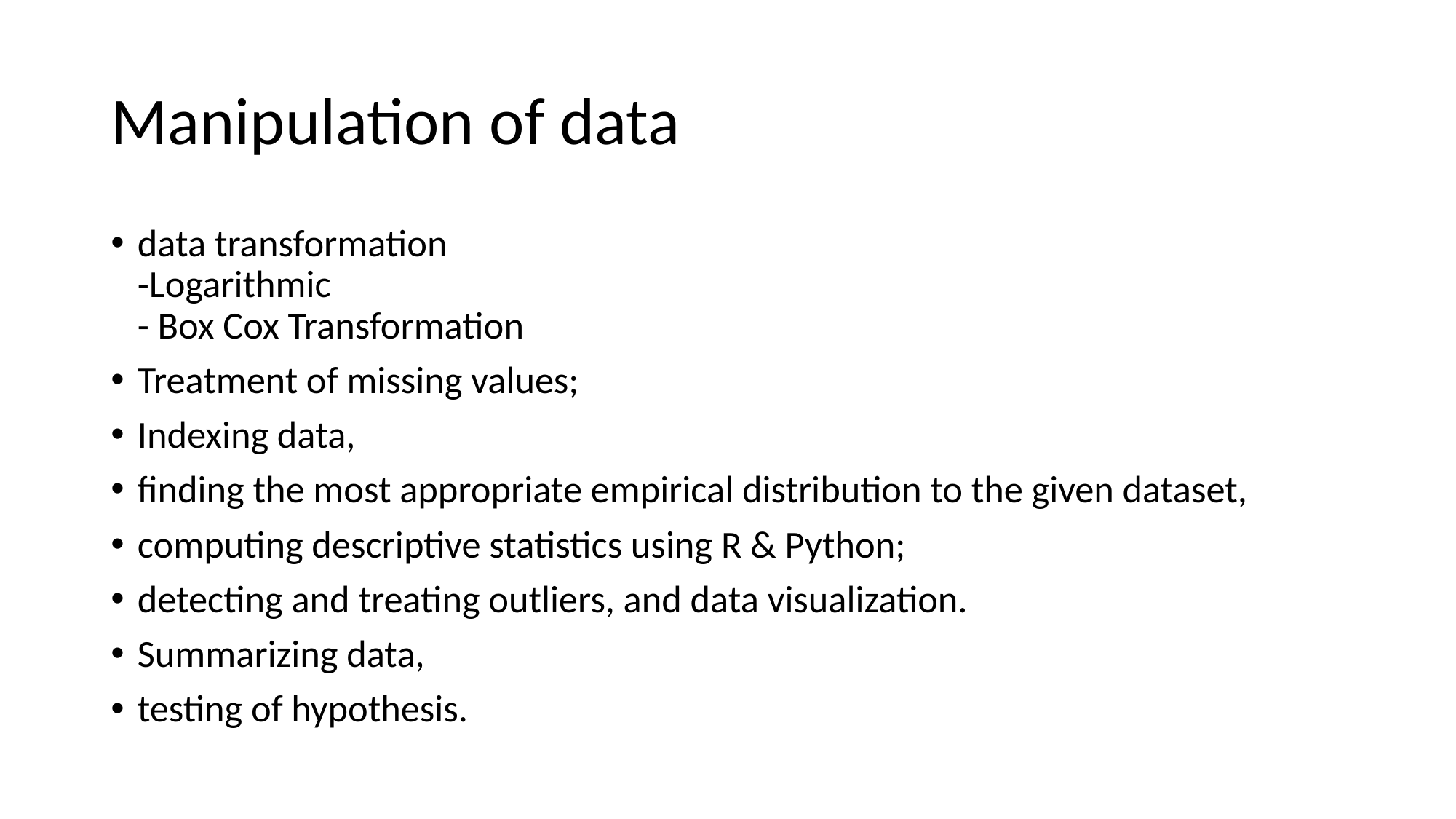

# Manipulation of data
data transformation
-Logarithmic
- Box Cox Transformation
Treatment of missing values;
Indexing data,
finding the most appropriate empirical distribution to the given dataset,
computing descriptive statistics using R & Python;
detecting and treating outliers, and data visualization.
Summarizing data,
testing of hypothesis.